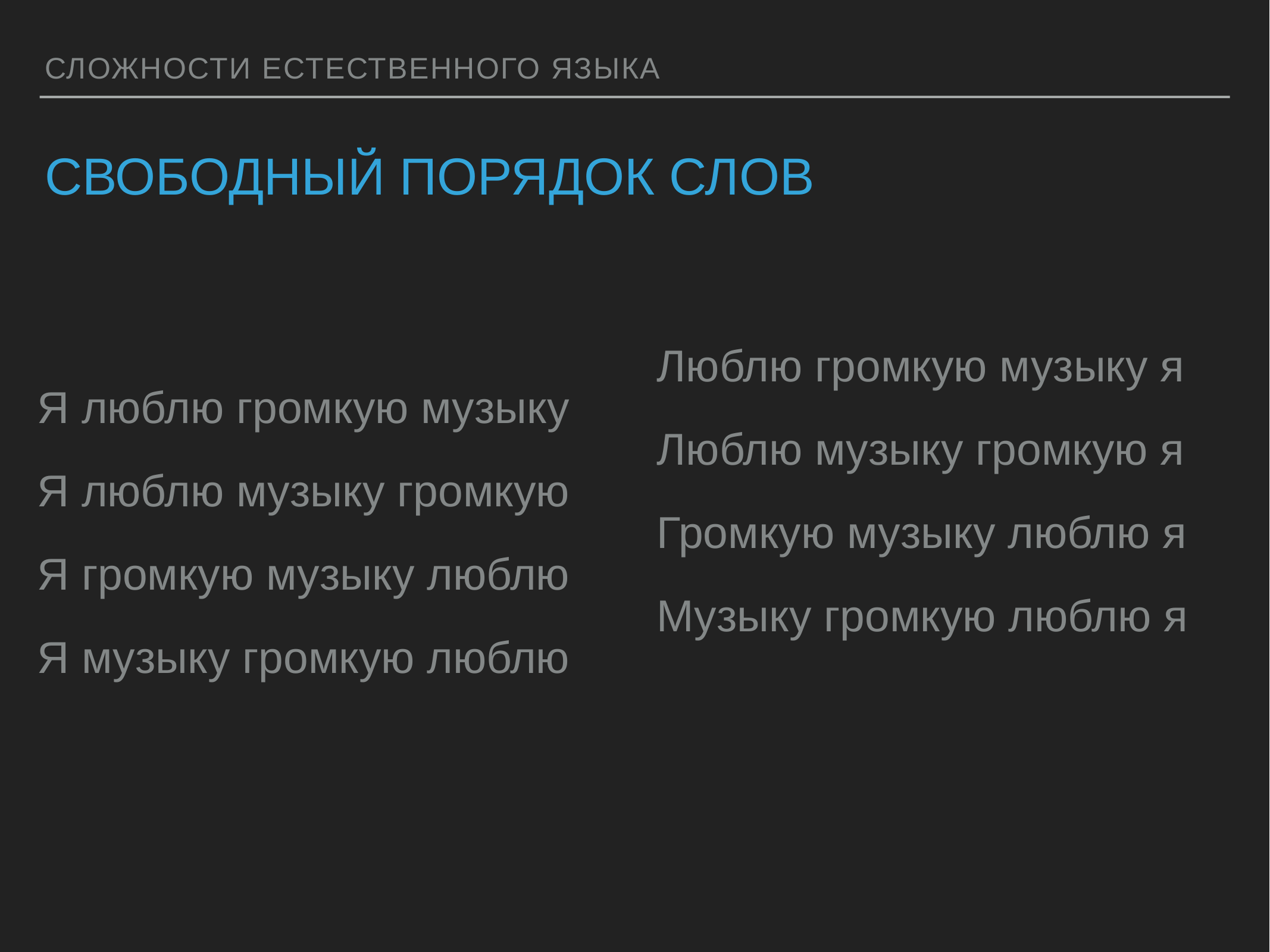

СЛОЖНОСТИ ЕСТЕСТВЕННОГО ЯЗЫКА
# СВОБОДНЫЙ ПОРЯДОК СЛОВ
Я люблю громкую музыку
Я люблю музыку громкую
Я громкую музыку люблю
Я музыку громкую люблю
Люблю громкую музыку я
Люблю музыку громкую я
Громкую музыку люблю я
Музыку громкую люблю я